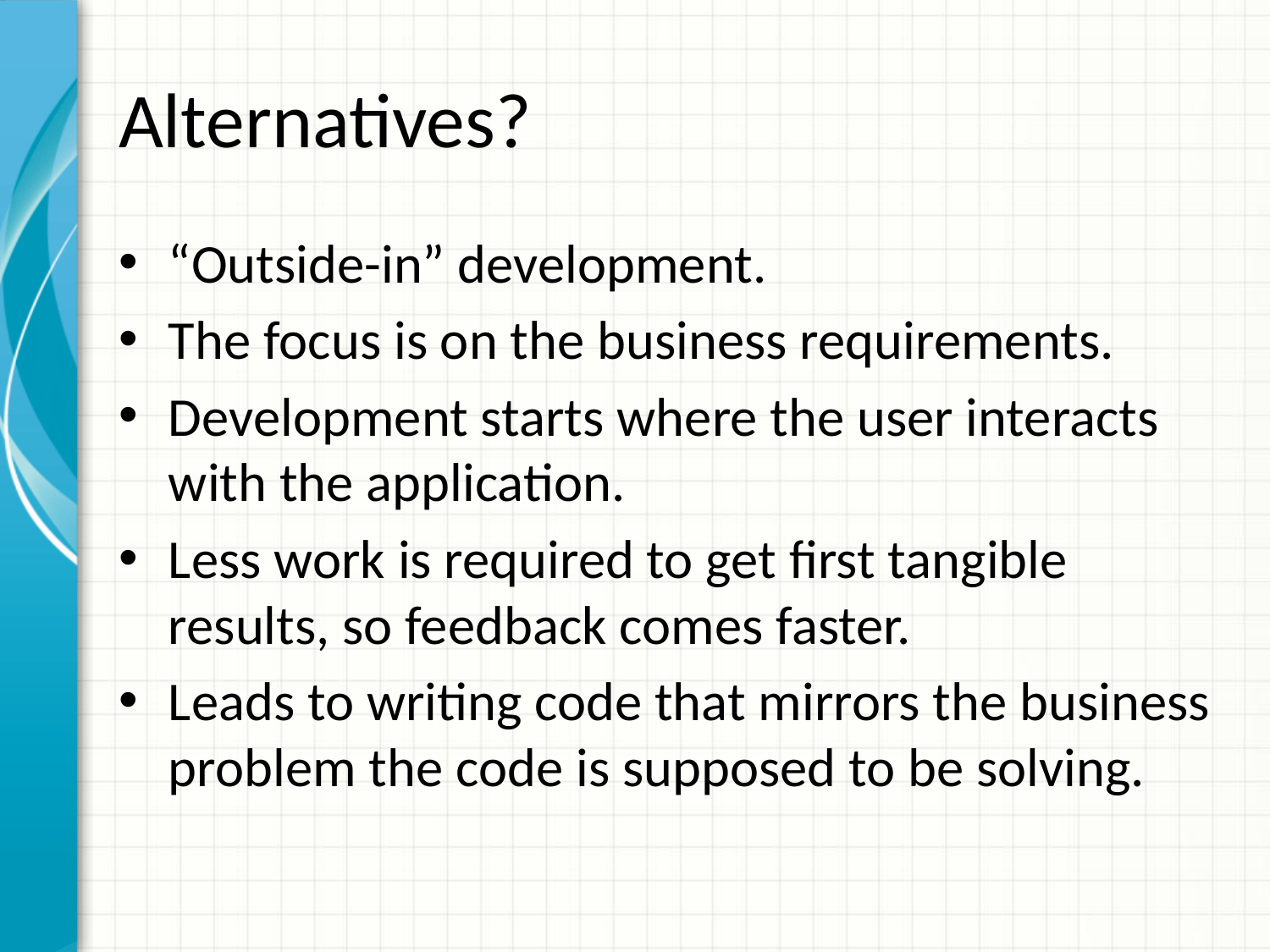

# Alternatives?
“Outside-in” development.
The focus is on the business requirements.
Development starts where the user interacts with the application.
Less work is required to get first tangible results, so feedback comes faster.
Leads to writing code that mirrors the business problem the code is supposed to be solving.